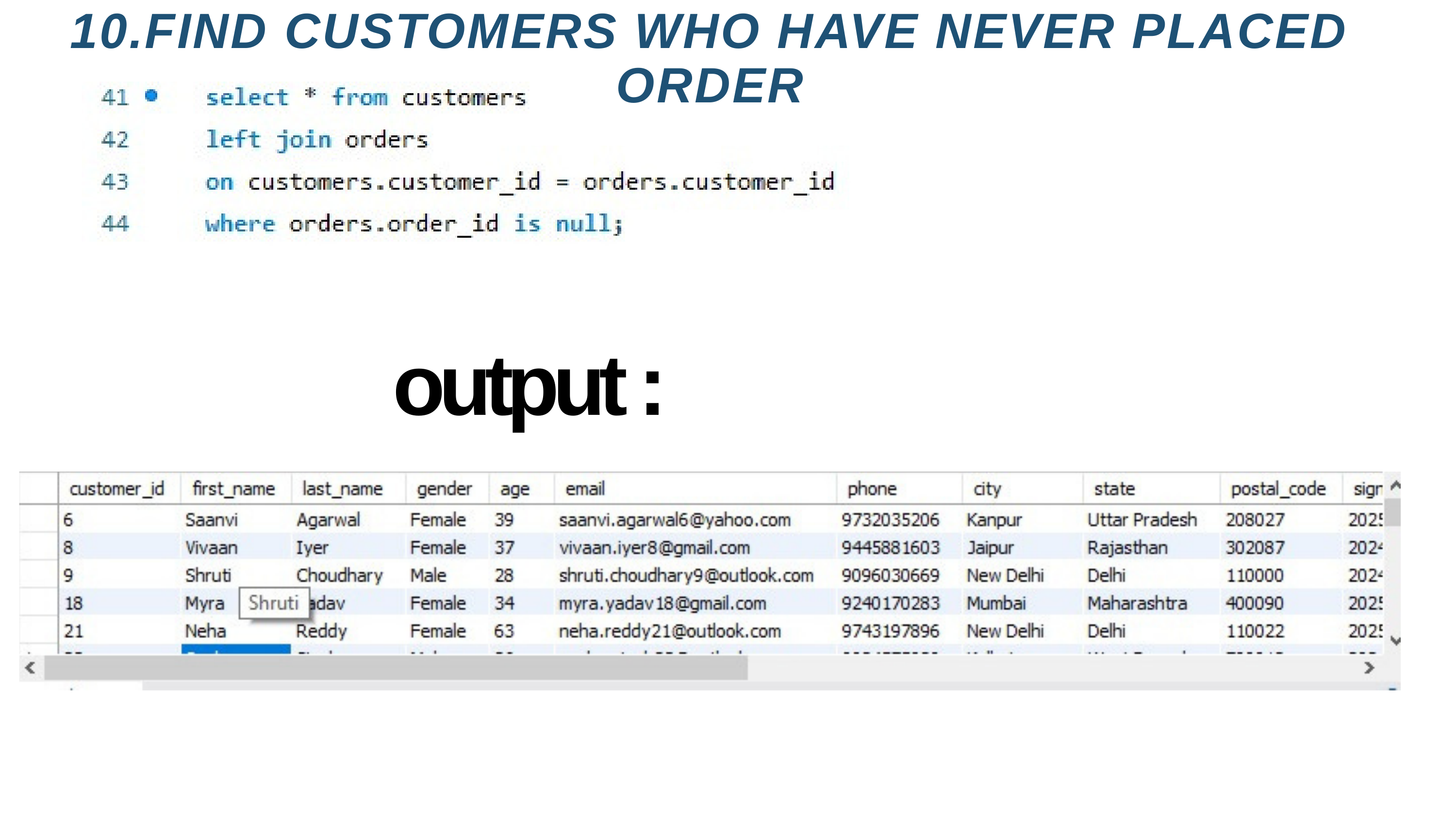

10.FIND CUSTOMERS WHO HAVE NEVER PLACED ORDER

output :